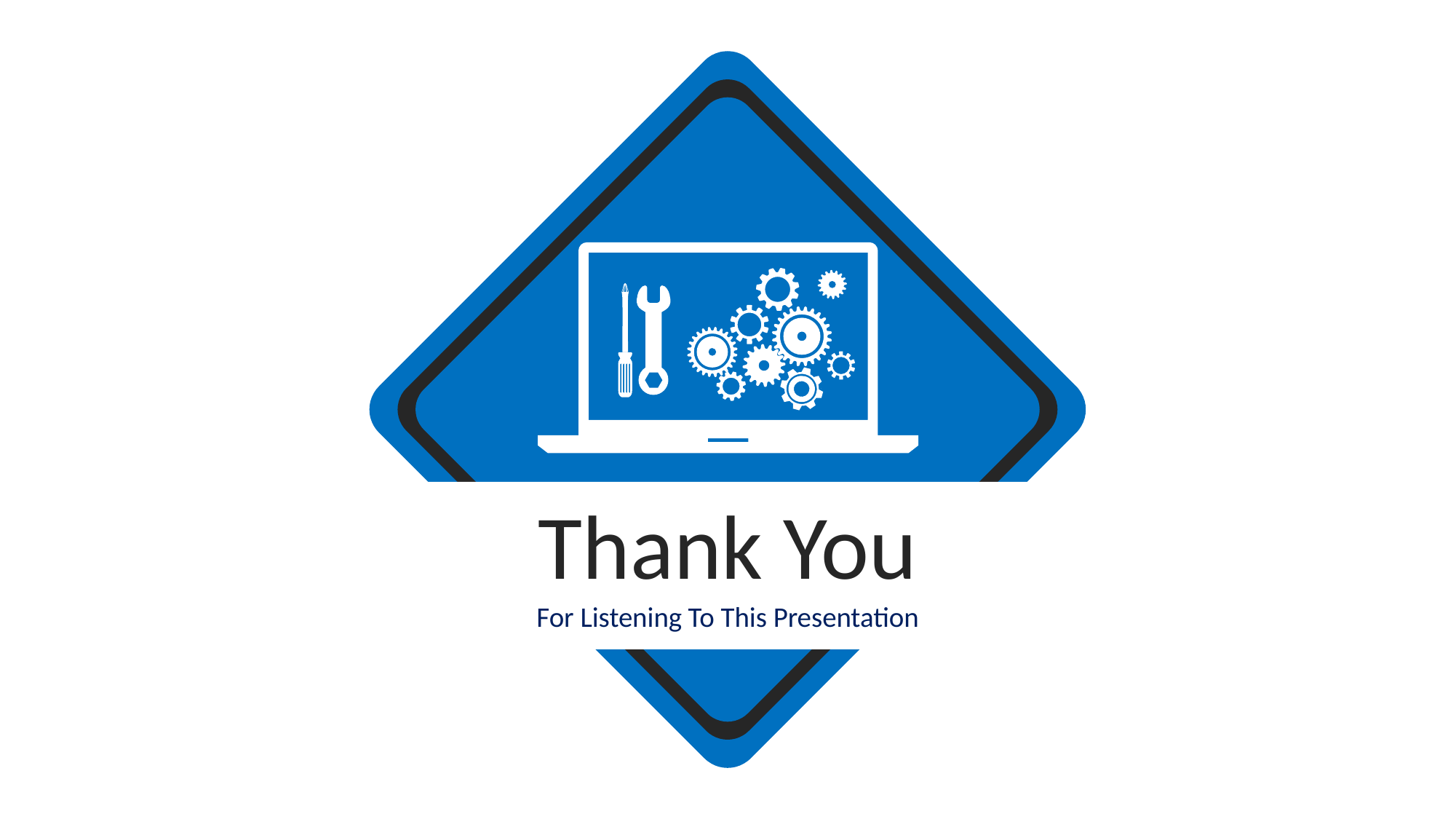

Thank You
For Listening To This Presentation